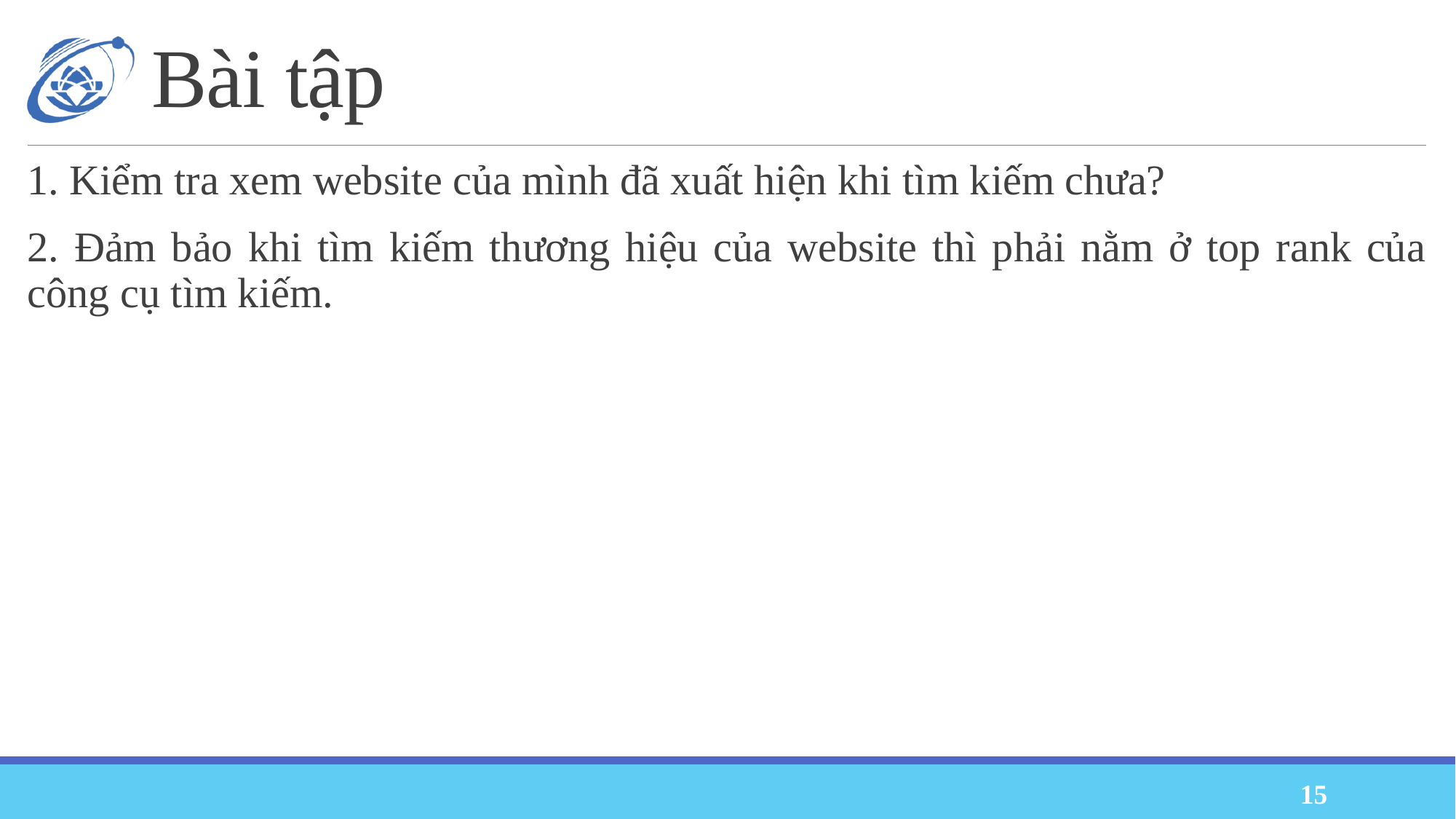

# Bài tập
1. Kiểm tra xem website của mình đã xuất hiện khi tìm kiếm chưa?
2. Đảm bảo khi tìm kiếm thương hiệu của website thì phải nằm ở top rank của công cụ tìm kiếm.

15